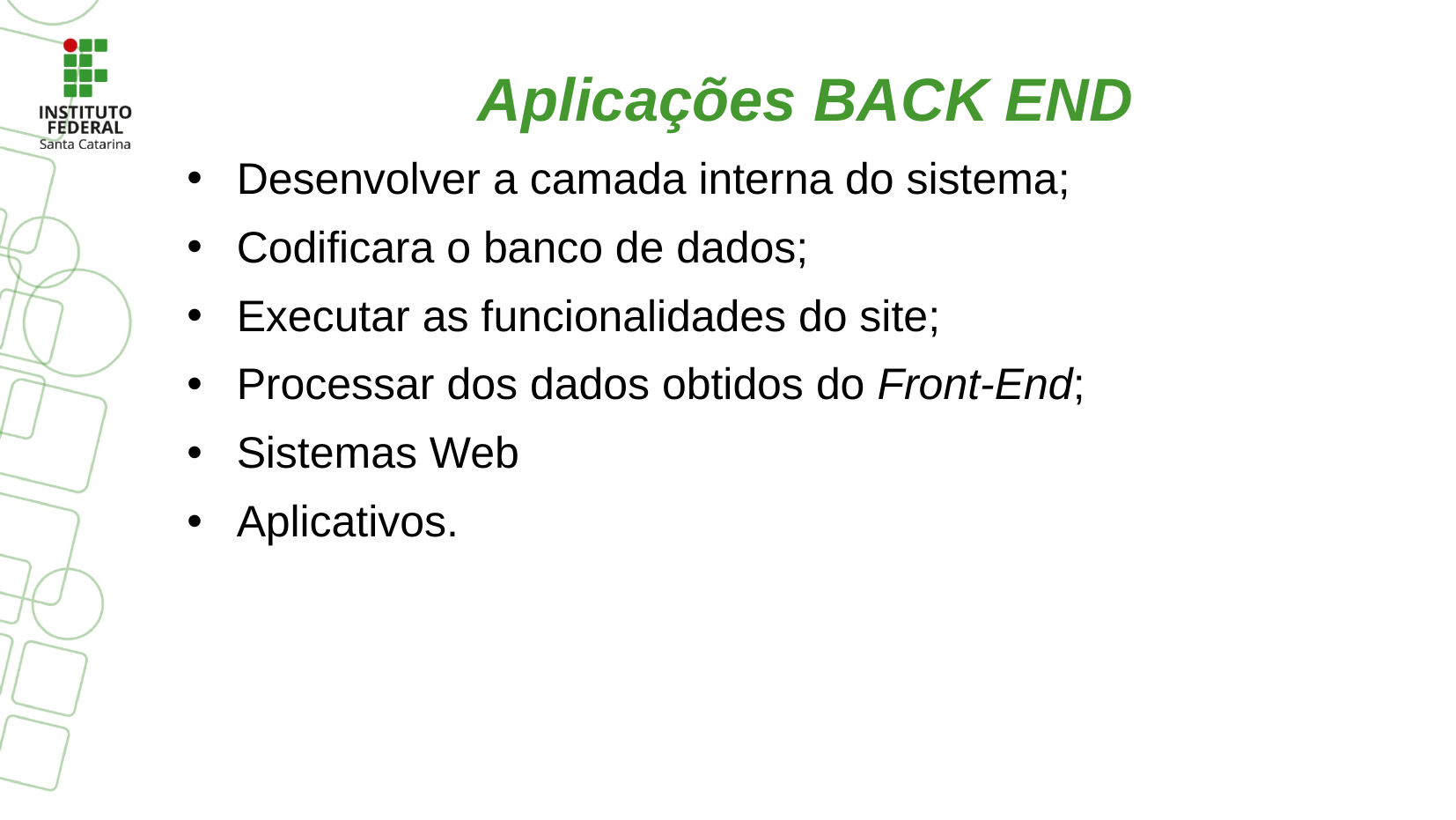

# Aplicações BACK END
Desenvolver a camada interna do sistema;
Codificara o banco de dados;
Executar as funcionalidades do site;
Processar dos dados obtidos do Front-End;
Sistemas Web
Aplicativos.